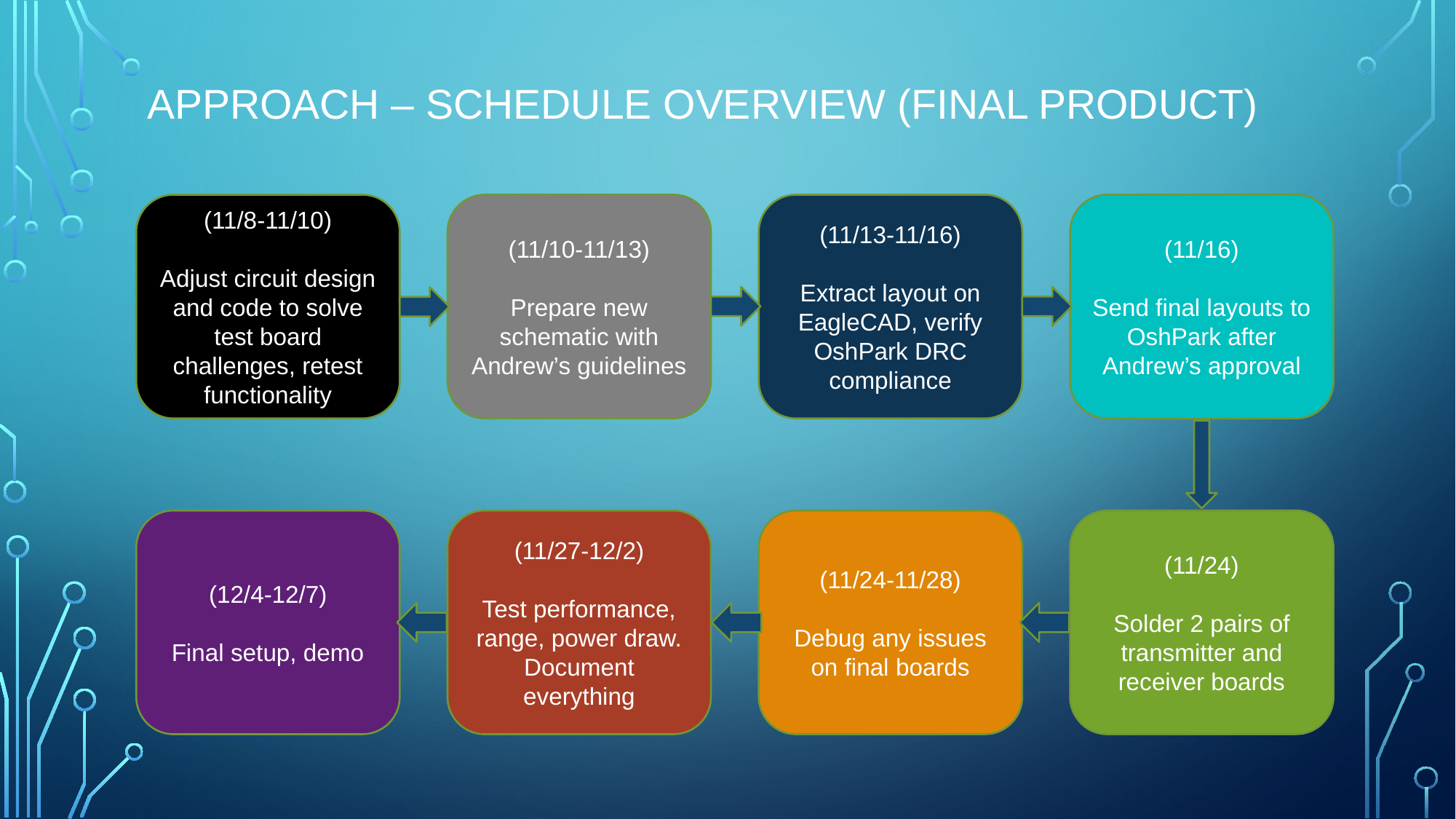

# Approach – Schedule Overview (Final Product)
(11/8-11/10)

Adjust circuit design and code to solve test board challenges, retest functionality
(11/10-11/13)

Prepare new schematic with Andrew’s guidelines
(11/13-11/16)

Extract layout on EagleCAD, verify OshPark DRC compliance
(11/16)

Send final layouts to OshPark after Andrew’s approval

(12/4-12/7)

Final setup, demo
(11/27-12/2)

Test performance, range, power draw. Document everything
(11/24-11/28)

Debug any issues on final boards
(11/24)

Solder 2 pairs of transmitter and receiver boards